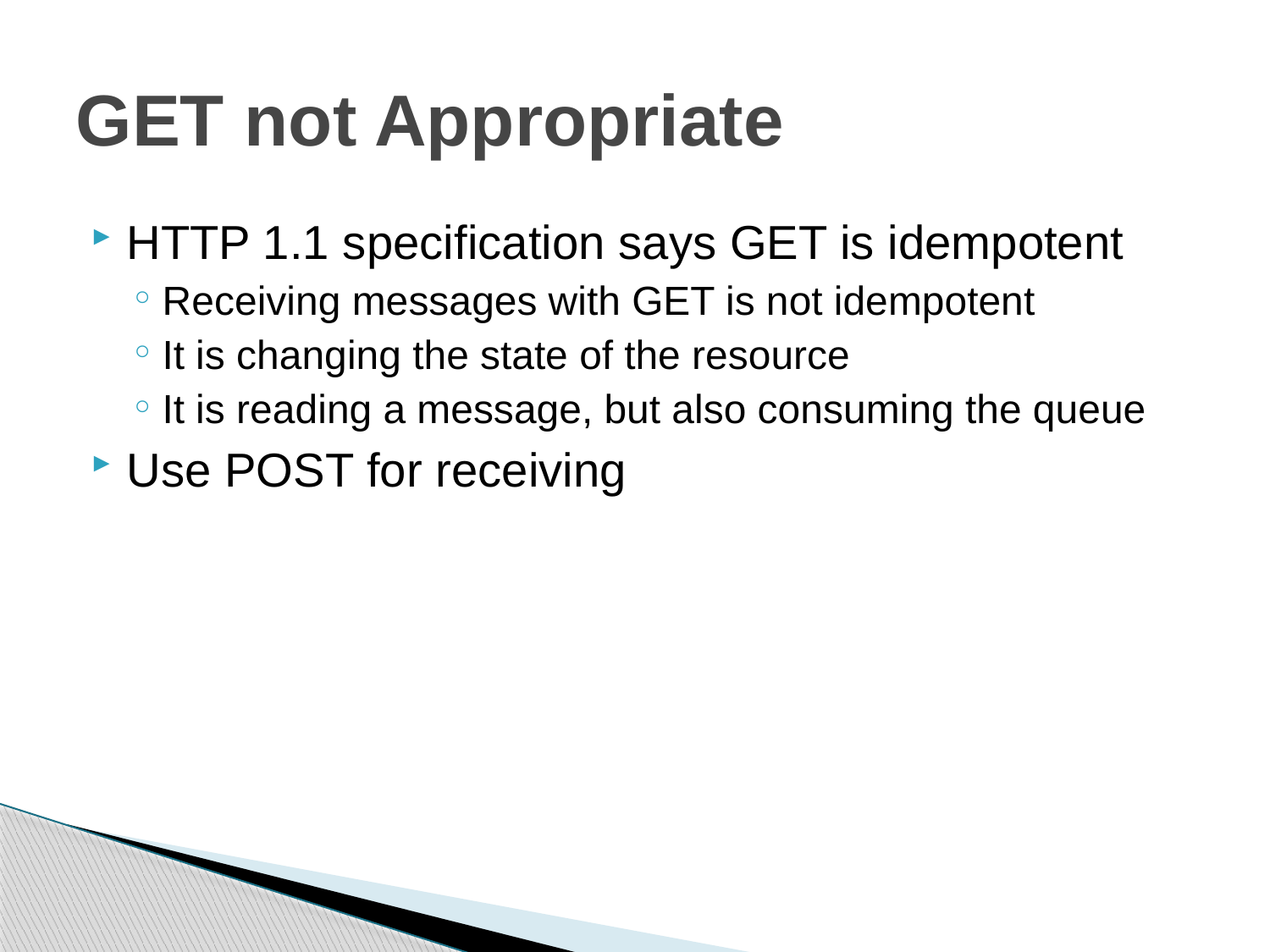

# GET not Appropriate
HTTP 1.1 specification says GET is idempotent
Receiving messages with GET is not idempotent
It is changing the state of the resource
It is reading a message, but also consuming the queue
Use POST for receiving